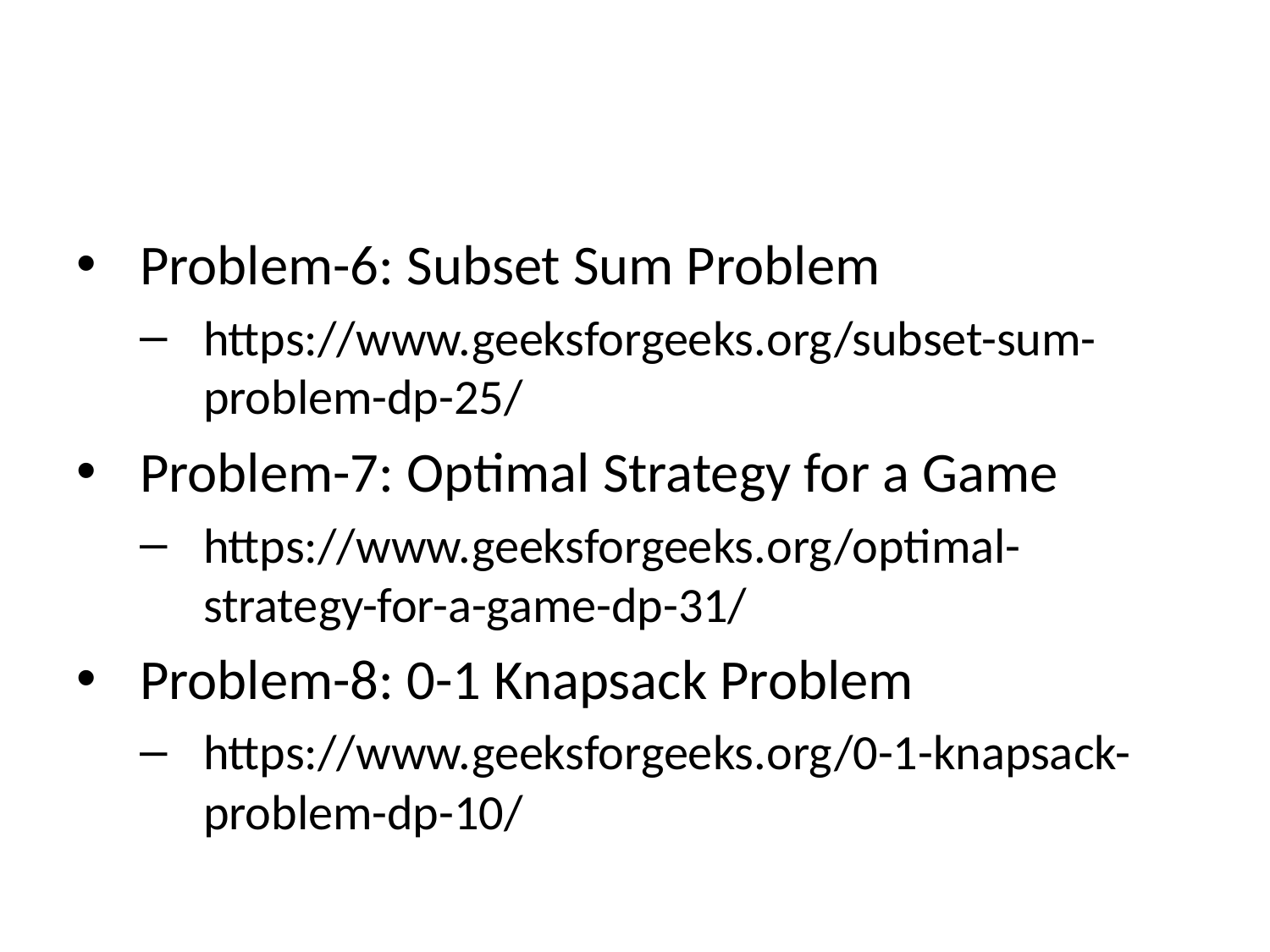

Problem-6: Subset Sum Problem
https://www.geeksforgeeks.org/subset-sum-problem-dp-25/
Problem-7: Optimal Strategy for a Game
https://www.geeksforgeeks.org/optimal-strategy-for-a-game-dp-31/
Problem-8: 0-1 Knapsack Problem
https://www.geeksforgeeks.org/0-1-knapsack-problem-dp-10/